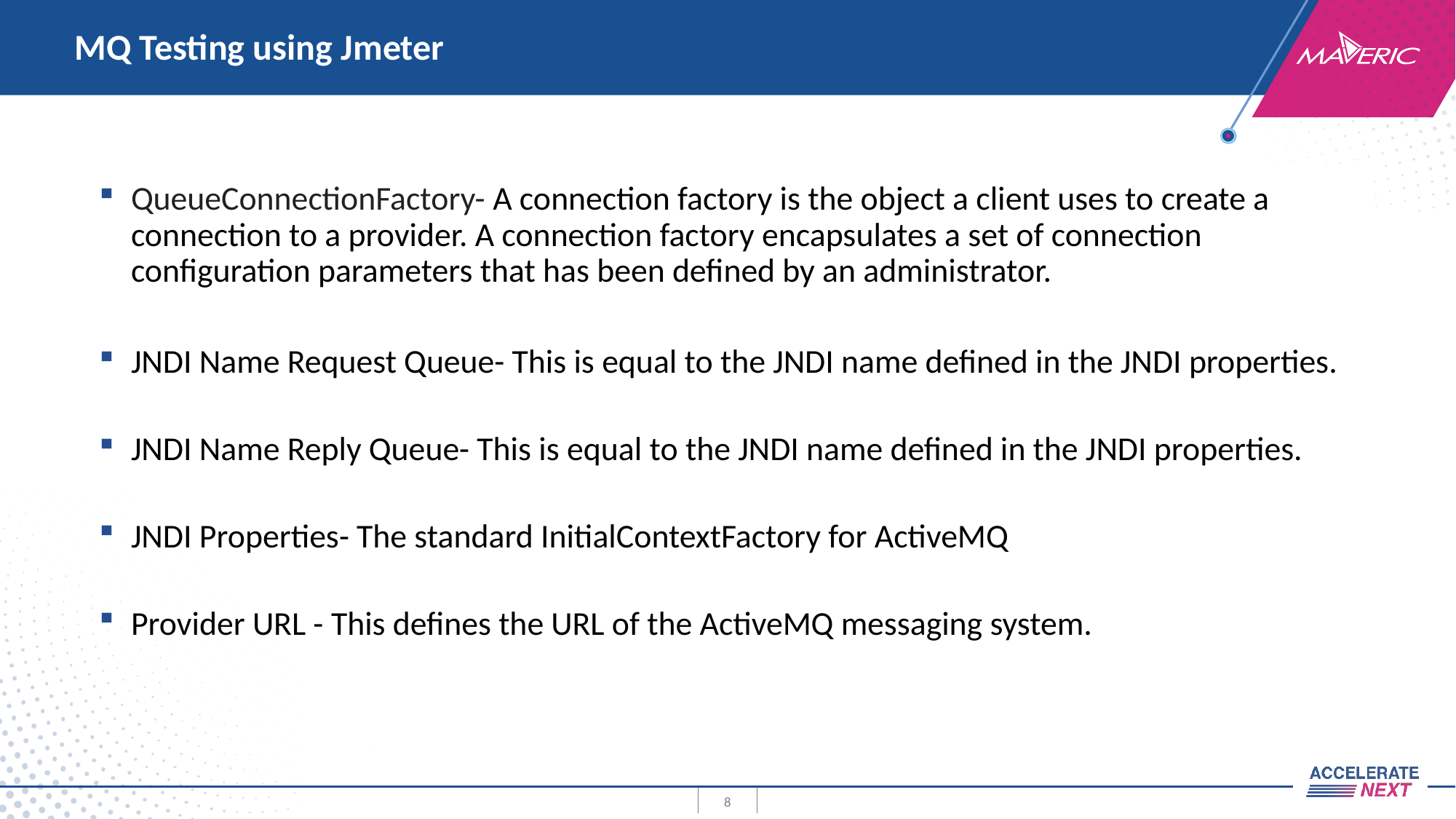

# MQ Testing using Jmeter
QueueConnectionFactory- A connection factory is the object a client uses to create a connection to a provider. A connection factory encapsulates a set of connection configuration parameters that has been defined by an administrator.
JNDI Name Request Queue- This is equal to the JNDI name defined in the JNDI properties.
JNDI Name Reply Queue- This is equal to the JNDI name defined in the JNDI properties.
JNDI Properties- The standard InitialContextFactory for ActiveMQ
Provider URL - This defines the URL of the ActiveMQ messaging system.
8